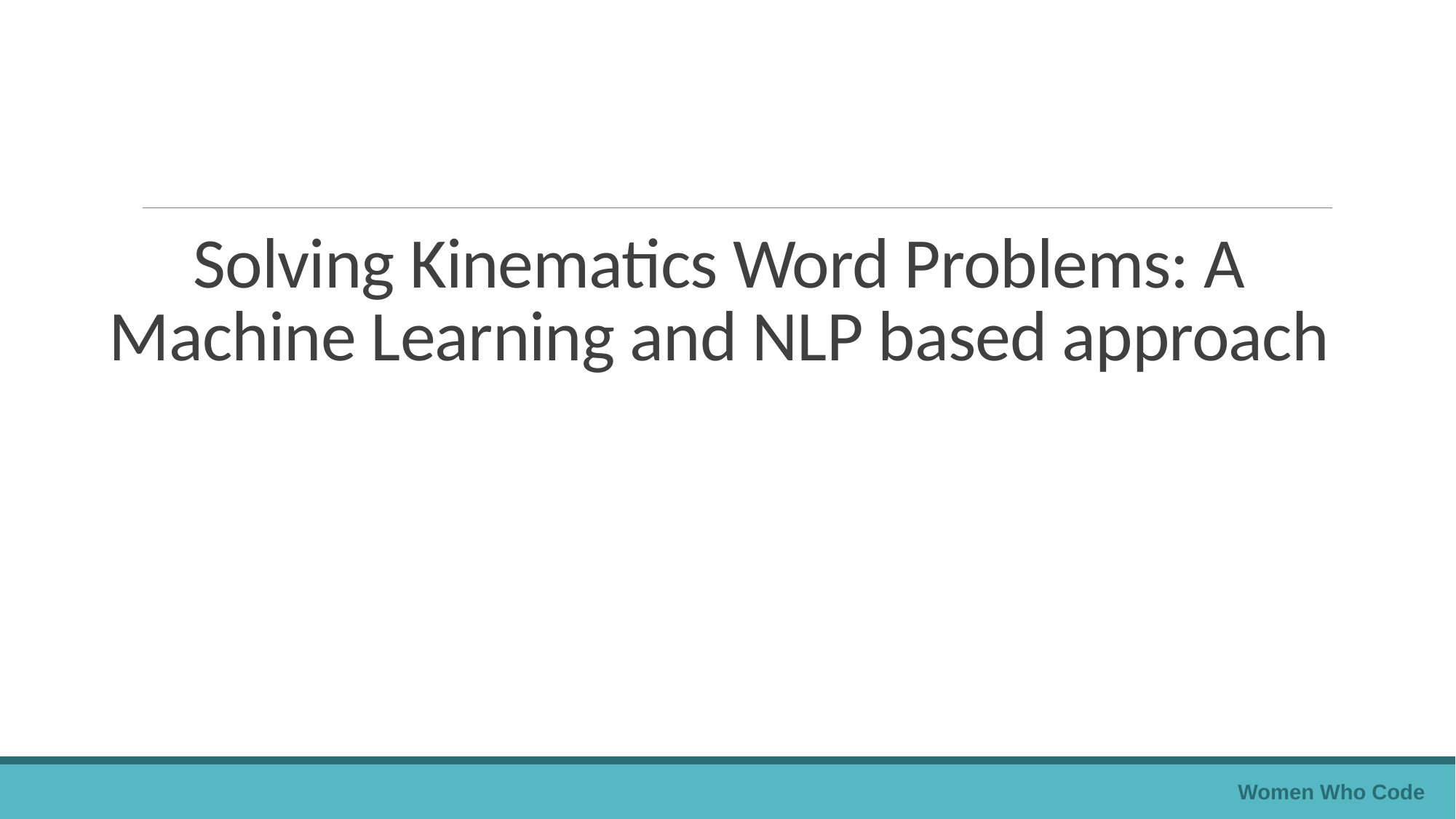

# Solving Kinematics Word Problems: A Machine Learning and NLP based approach
Women Who Code